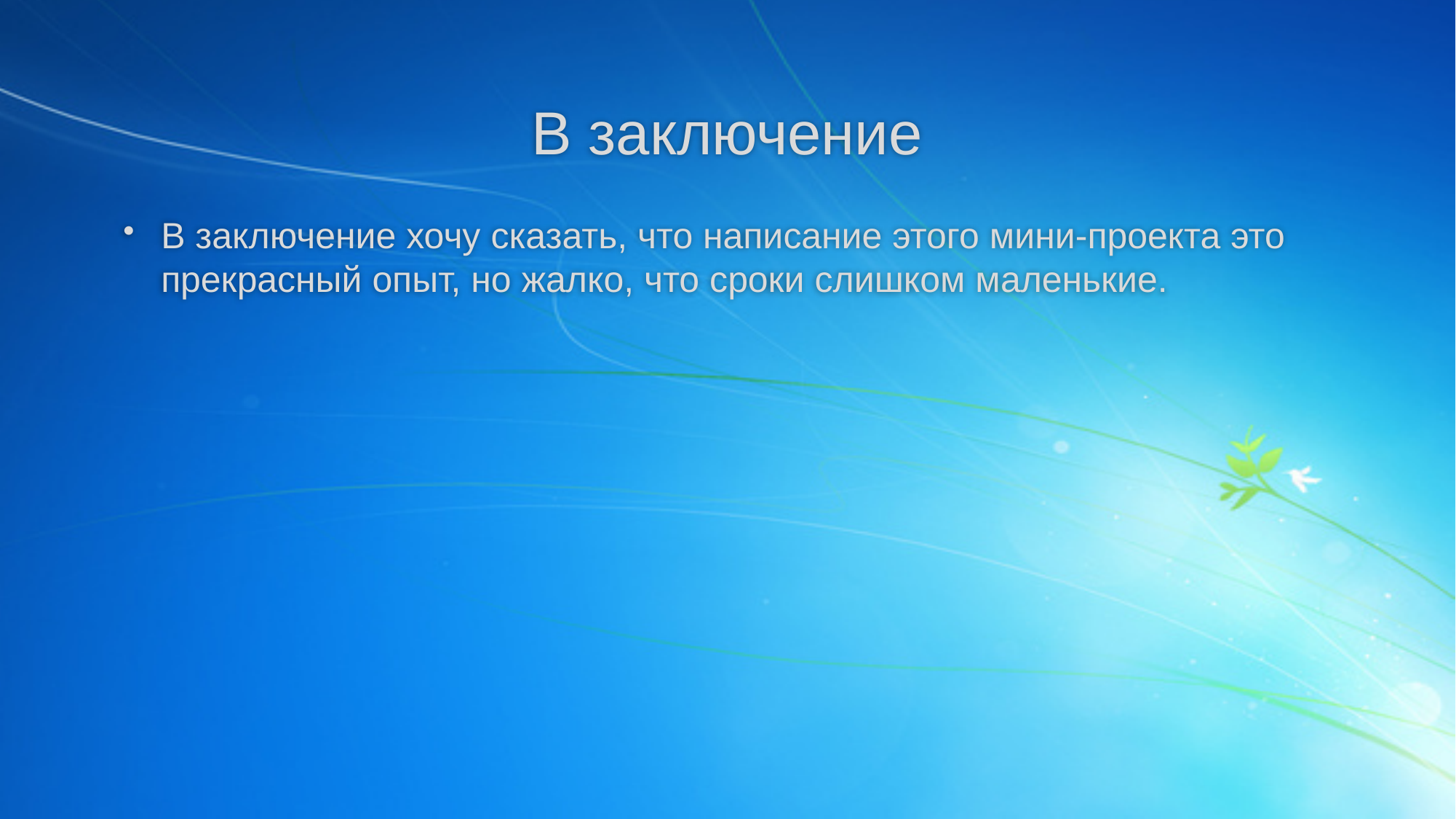

# В заключение
В заключение хочу сказать, что написание этого мини-проекта это прекрасный опыт, но жалко, что сроки слишком маленькие.